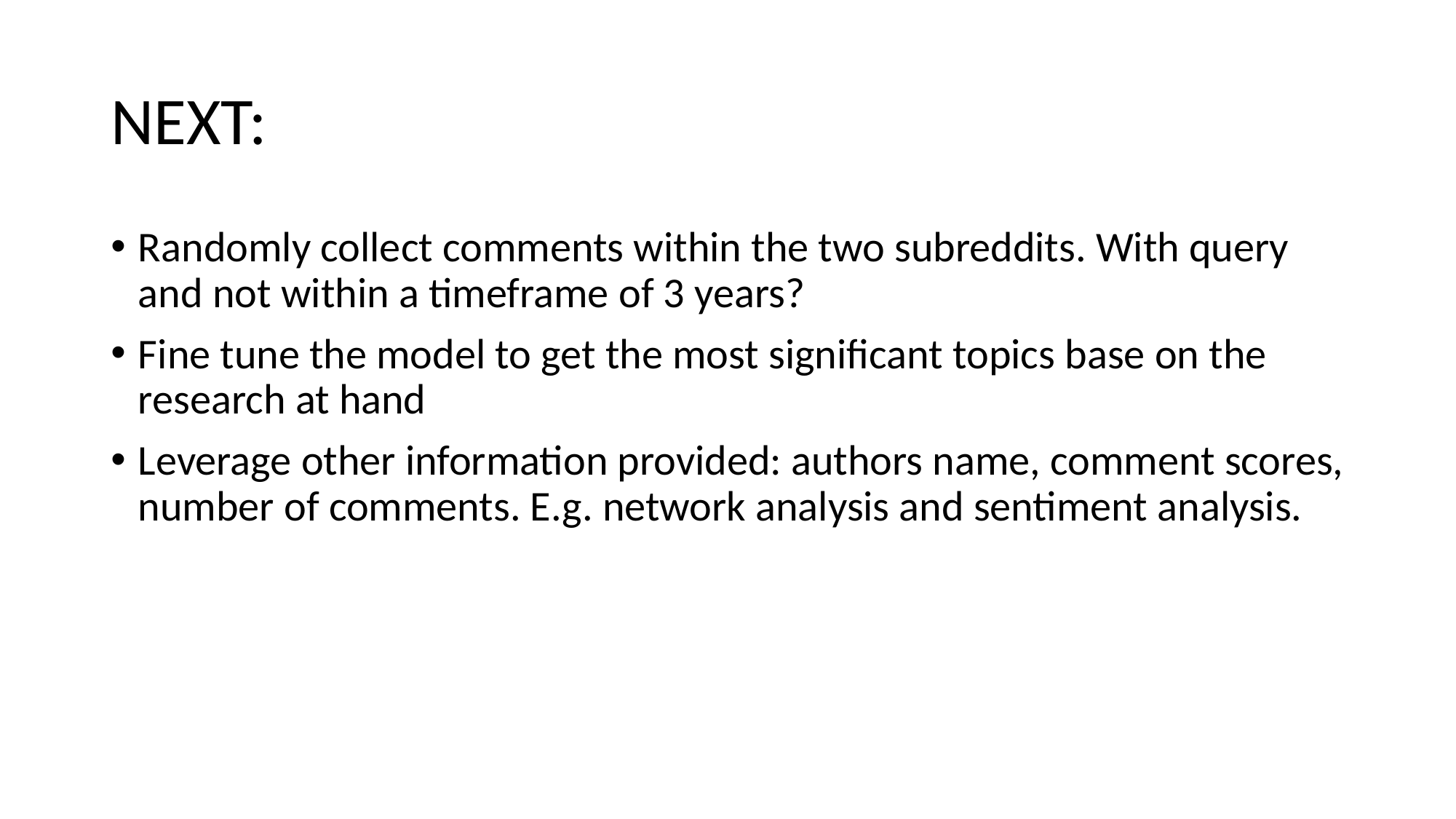

# NEXT:
Randomly collect comments within the two subreddits. With query and not within a timeframe of 3 years?
Fine tune the model to get the most significant topics base on the research at hand
Leverage other information provided: authors name, comment scores, number of comments. E.g. network analysis and sentiment analysis.